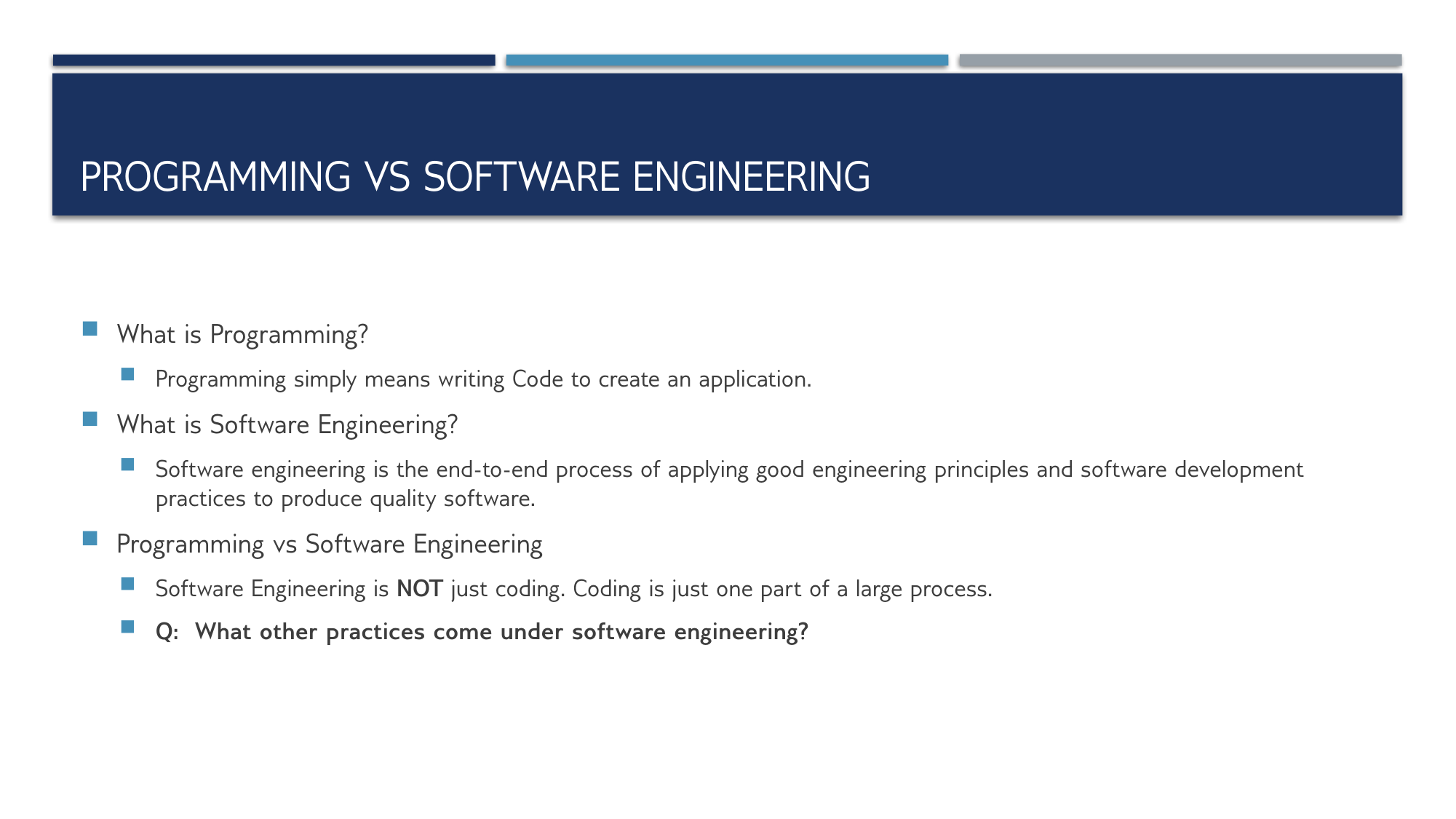

# Programming vs Software Engineering
What is Programming?
Programming simply means writing Code to create an application.
What is Software Engineering?
Software engineering is the end-to-end process of applying good engineering principles and software development practices to produce quality software.
Programming vs Software Engineering
Software Engineering is NOT just coding. Coding is just one part of a large process.
Q:  What other practices come under software engineering?